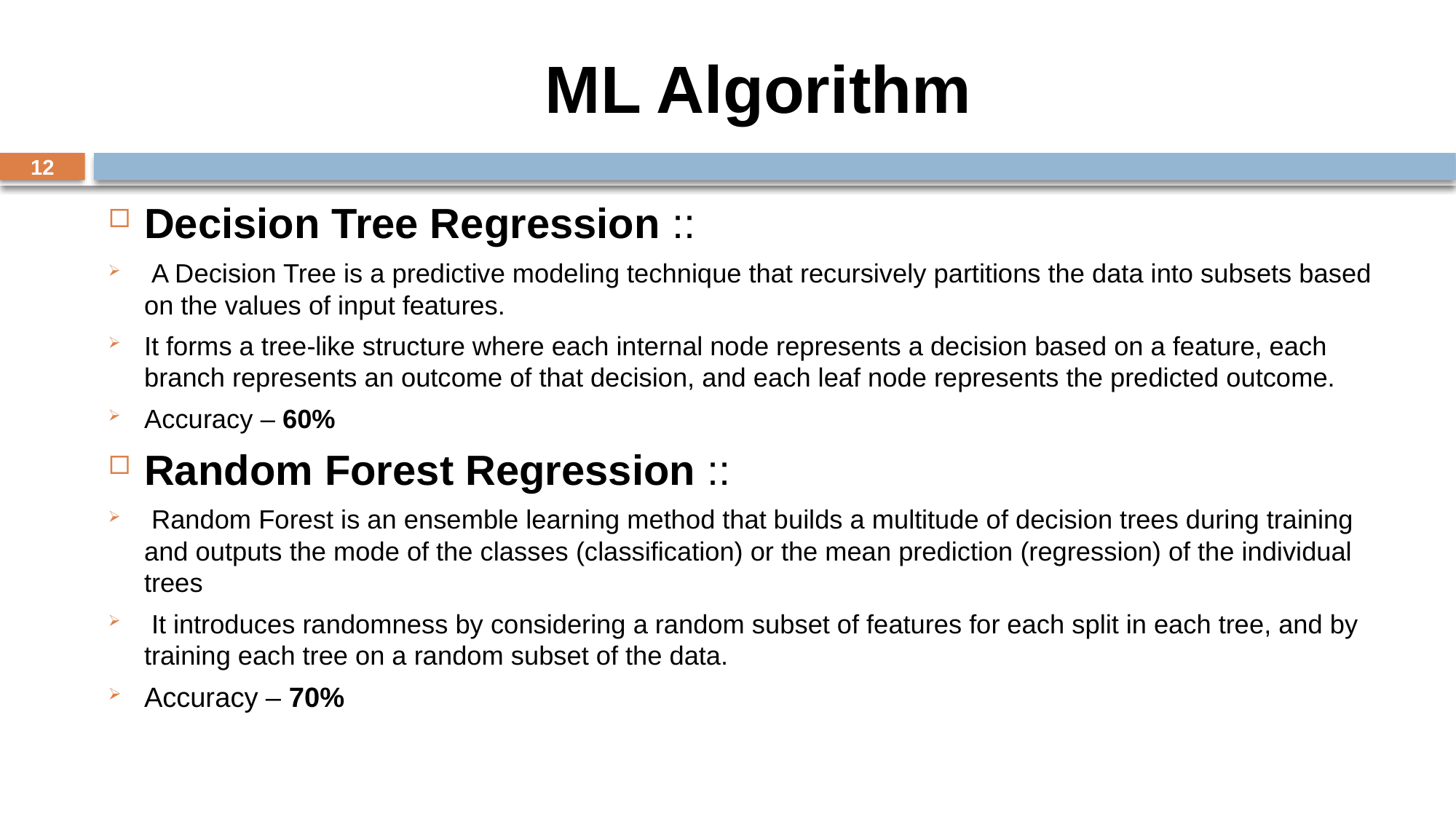

# ML Algorithm
12
Decision Tree Regression ::
 A Decision Tree is a predictive modeling technique that recursively partitions the data into subsets based on the values of input features.
It forms a tree-like structure where each internal node represents a decision based on a feature, each branch represents an outcome of that decision, and each leaf node represents the predicted outcome.
Accuracy – 60%
Random Forest Regression ::
 Random Forest is an ensemble learning method that builds a multitude of decision trees during training and outputs the mode of the classes (classification) or the mean prediction (regression) of the individual trees
 It introduces randomness by considering a random subset of features for each split in each tree, and by training each tree on a random subset of the data.
Accuracy – 70%